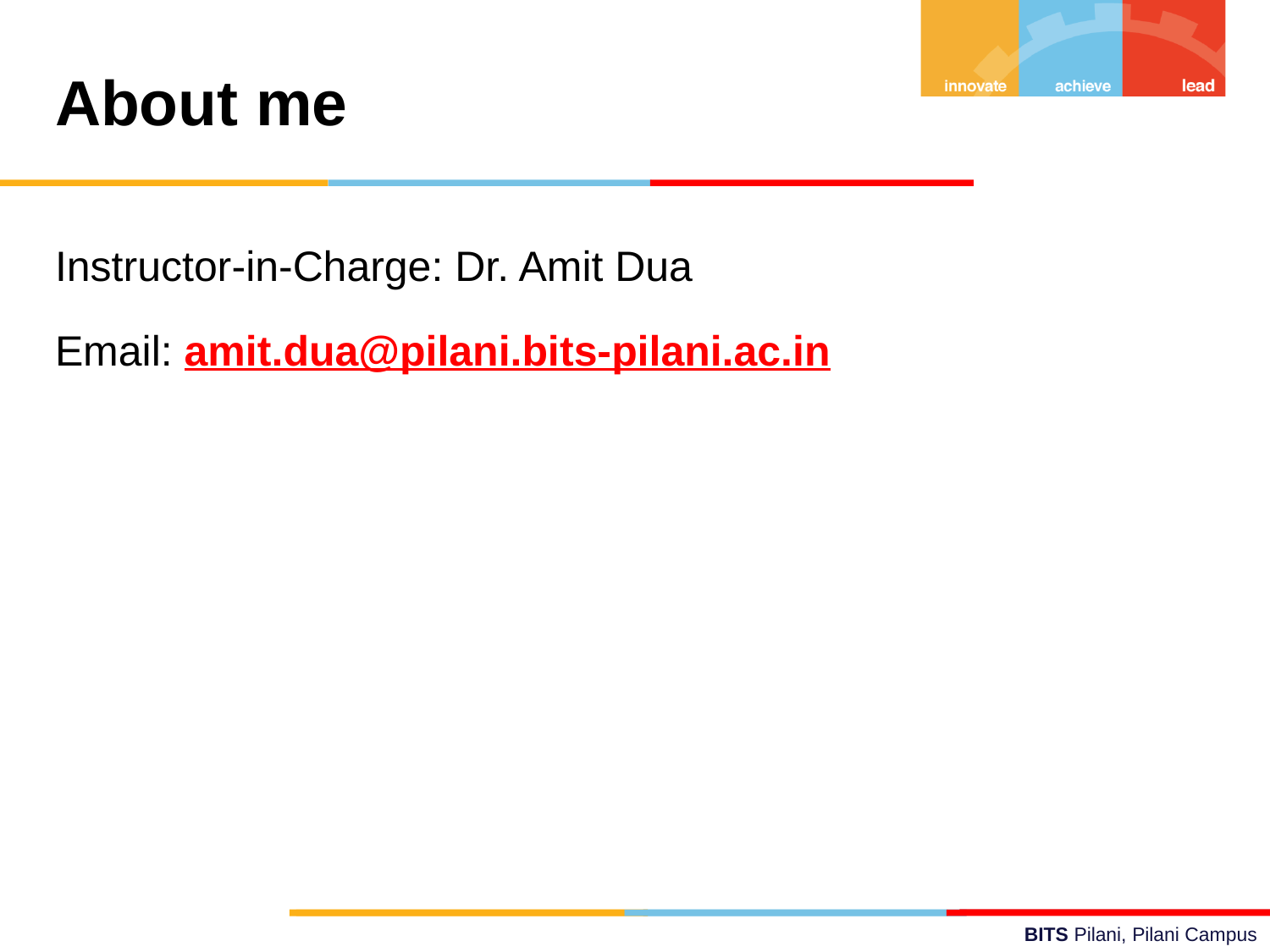

About me
Instructor-in-Charge: Dr. Amit Dua
Email: amit.dua@pilani.bits-pilani.ac.in